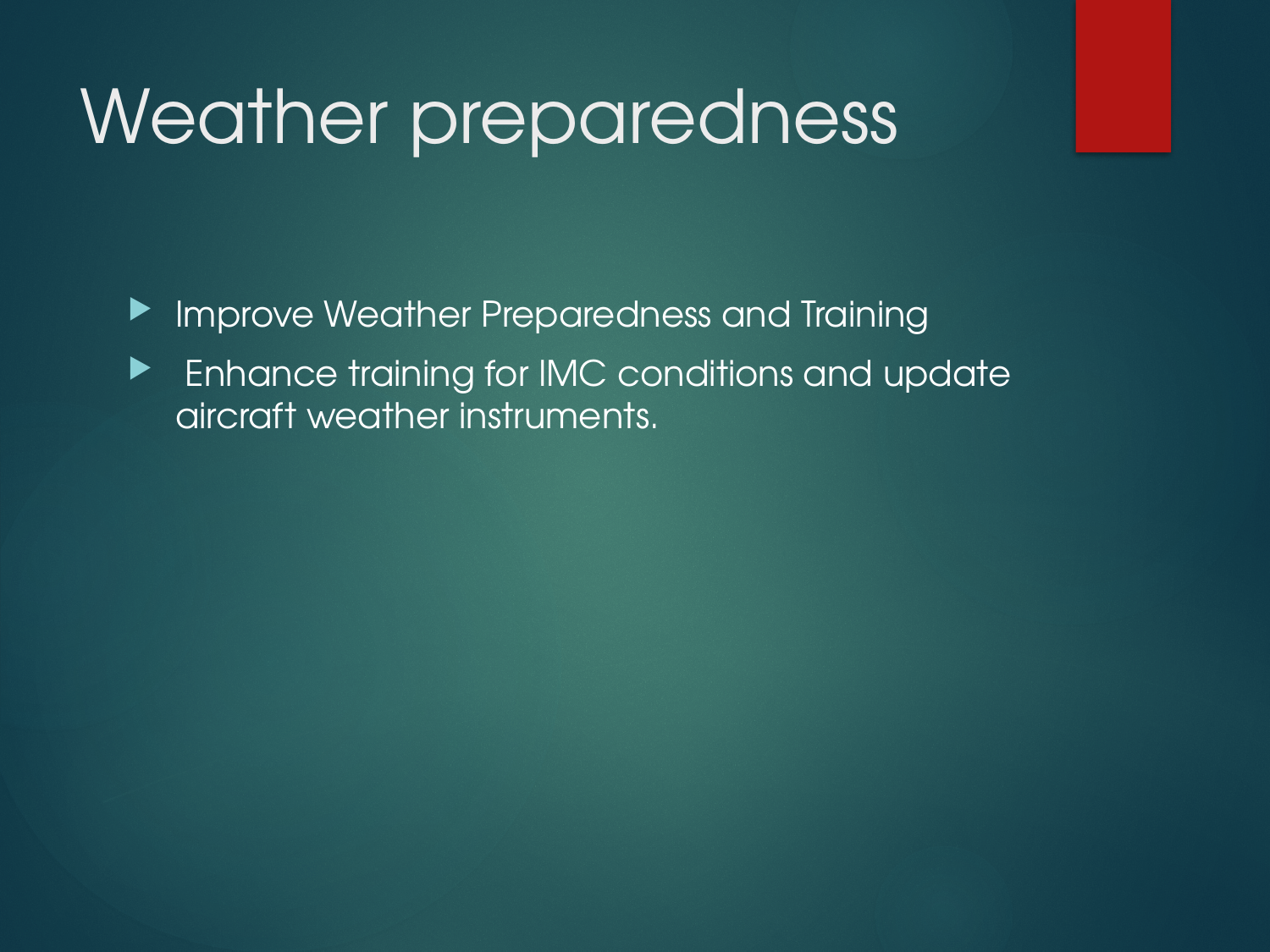

# Weather preparedness
Improve Weather Preparedness and Training
 Enhance training for IMC conditions and update aircraft weather instruments.